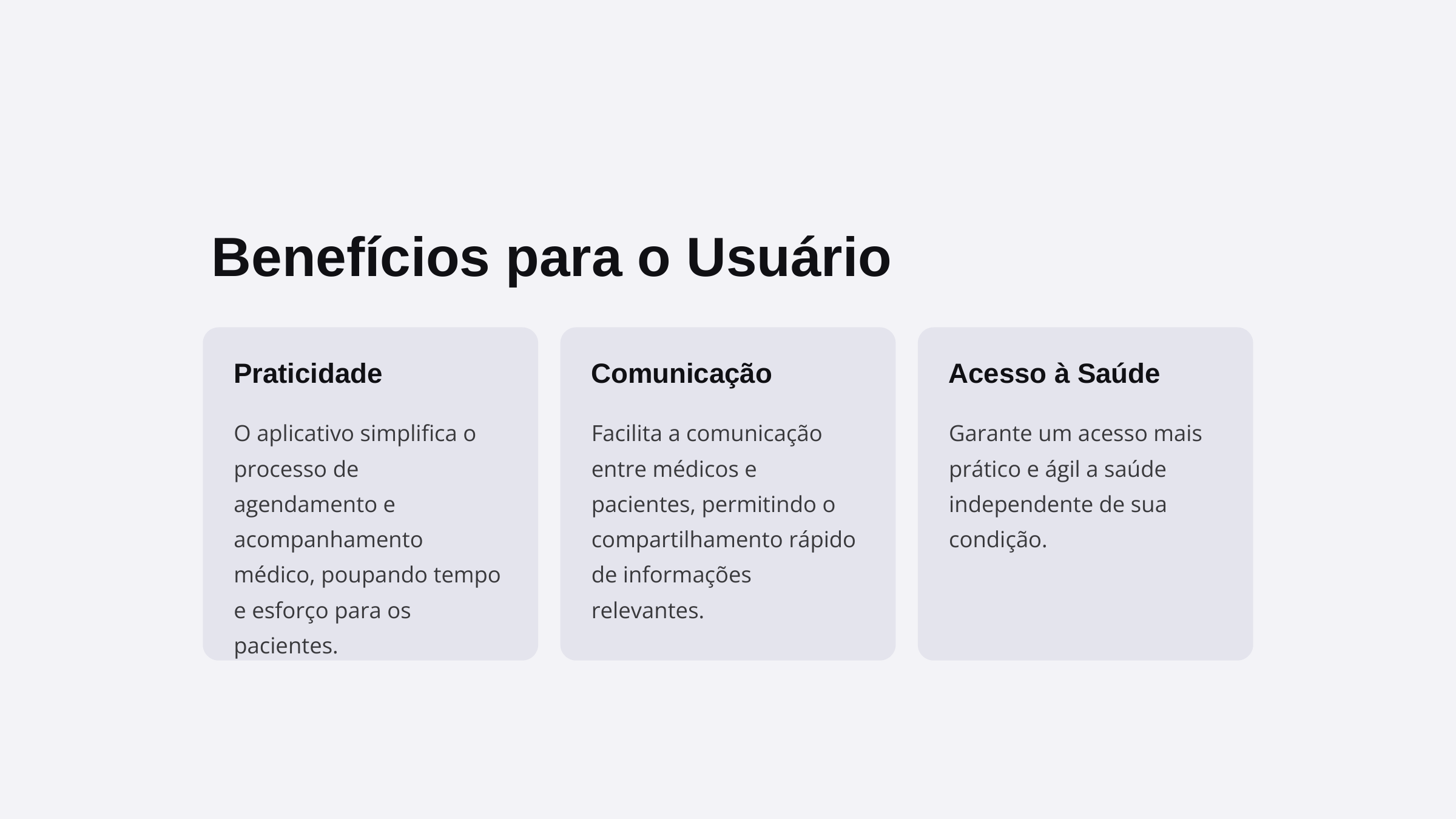

Benefícios para o Usuário

Praticidade
Comunicação
Acesso à Saúde
O aplicativo simplifica o processo de agendamento e acompanhamento médico, poupando tempo e esforço para os pacientes.
Facilita a comunicação entre médicos e pacientes, permitindo o compartilhamento rápido de informações relevantes.
Garante um acesso mais prático e ágil a saúde independente de sua condição.